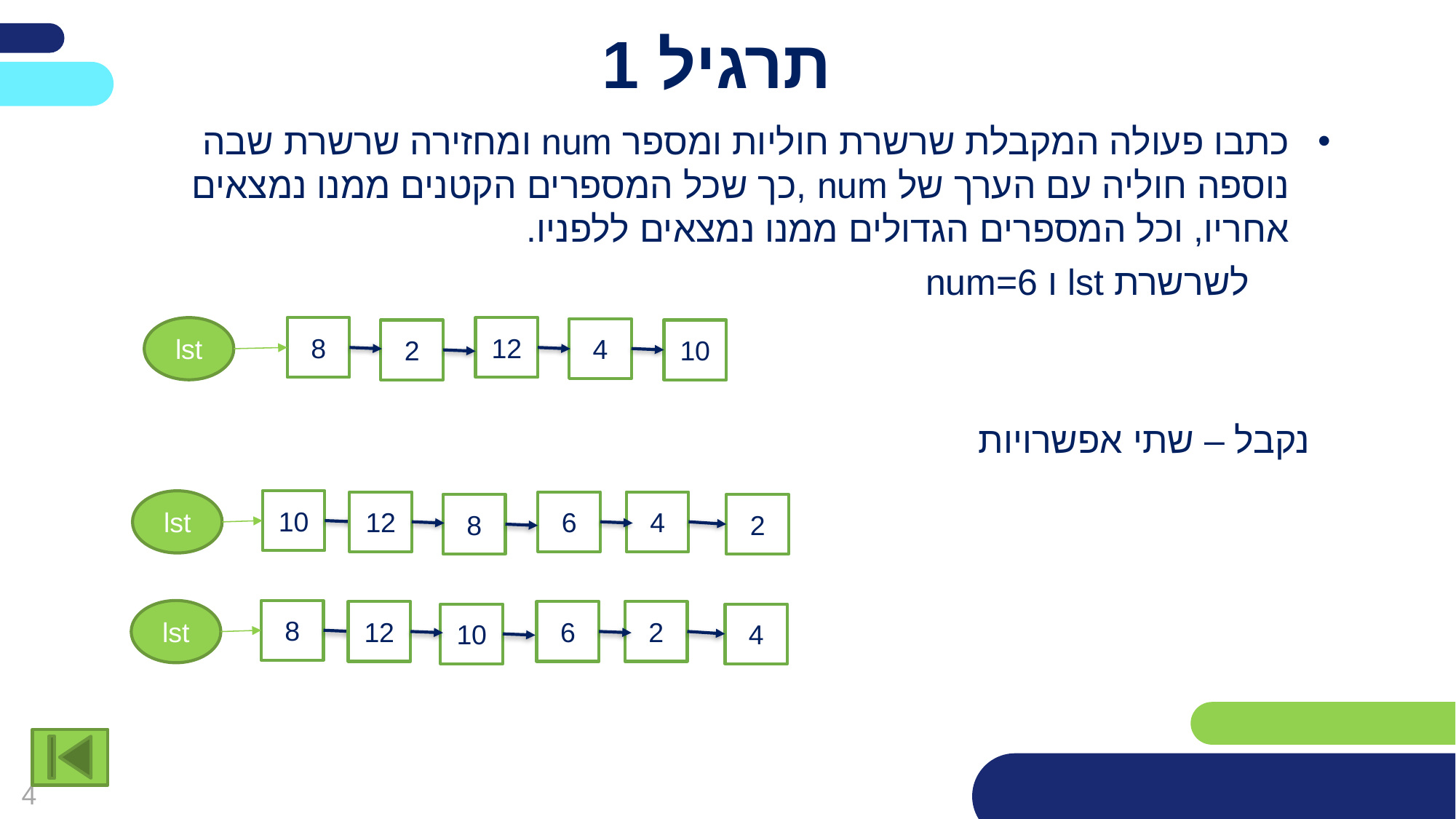

# תרגיל 1
כתבו פעולה המקבלת שרשרת חוליות ומספר num ומחזירה שרשרת שבה נוספה חוליה עם הערך של num ,כך שכל המספרים הקטנים ממנו נמצאים אחריו, וכל המספרים הגדולים ממנו נמצאים ללפניו.
        לשרשרת lst ו num=6

  נקבל – שתי אפשרויות
lst
8
12
4
2
10
10
lst
4
12
6
8
2
8
lst
2
12
6
10
4